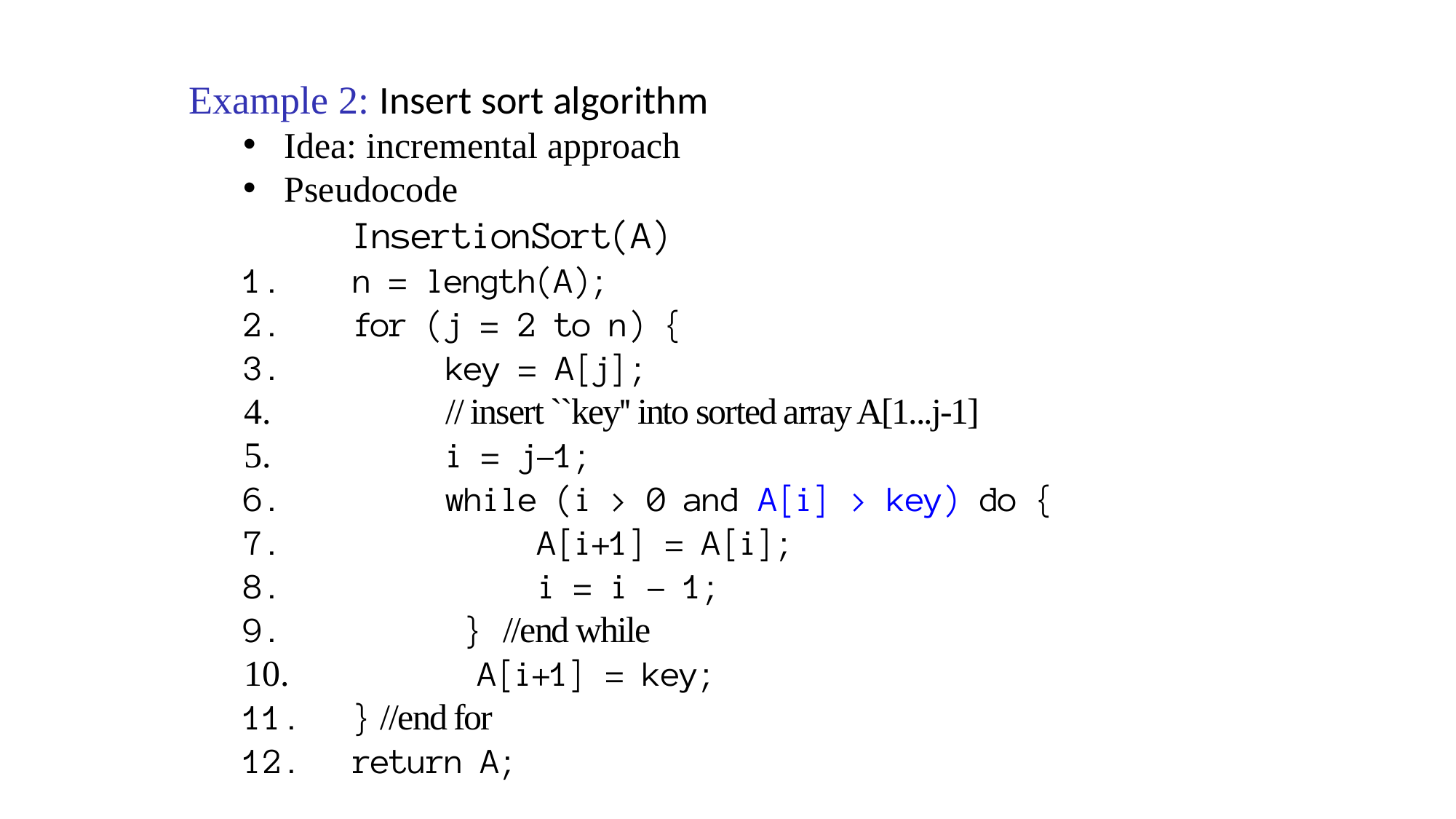

Example 2: Insert sort algorithm
Idea: incremental approach
Pseudocode
	      InsertionSort(A)
n = length(A);
for (j = 2 to n) {
     key = A[j];
            // insert ``key'' into sorted array A[1...j-1]
            i = j-1;
     while (i > 0 and A[i] > key) do {
          A[i+1] = A[i];
          i = i - 1;
      } //end while
         A[i+1] = key;
} //end for
return A;